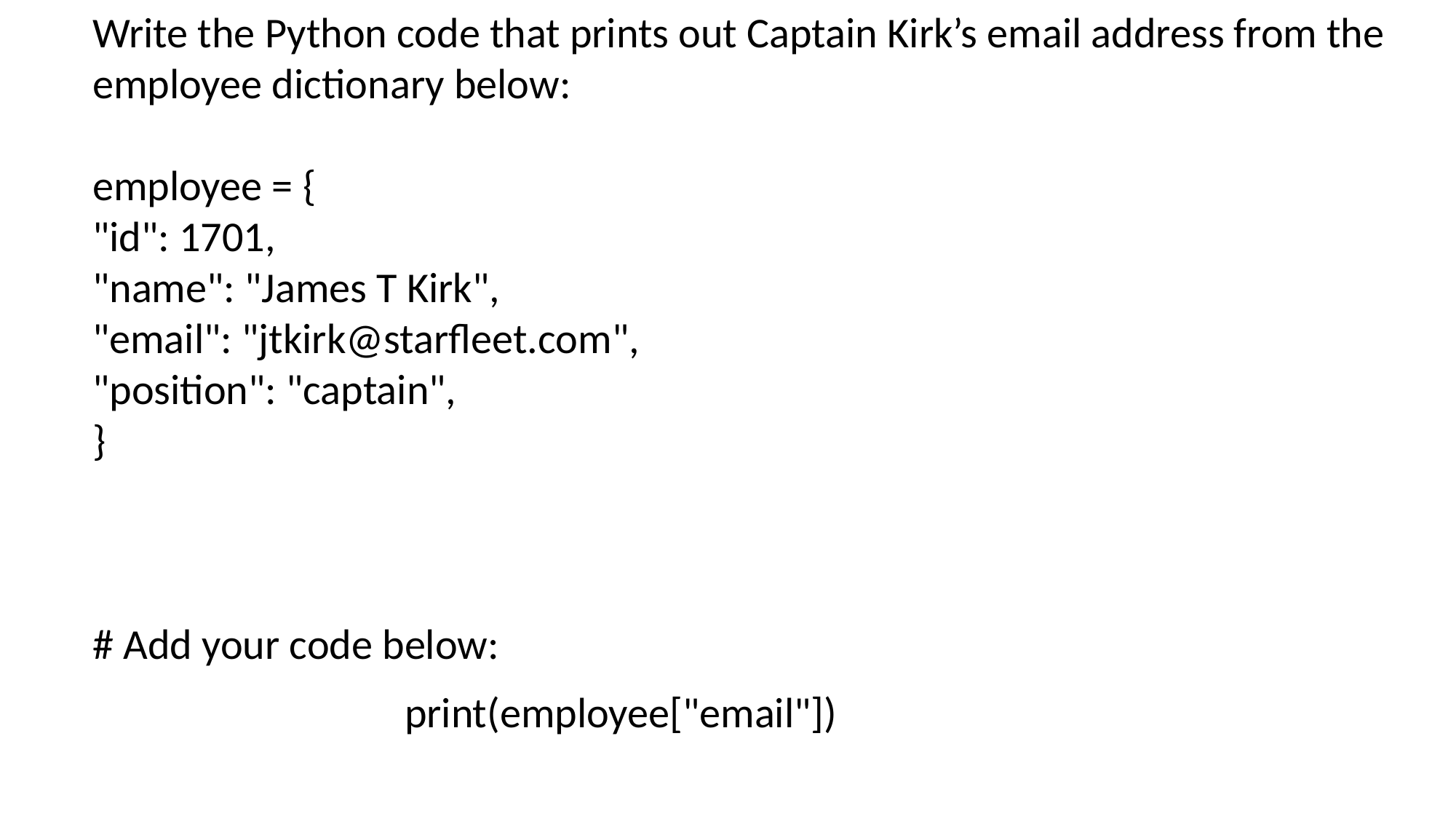

Write the Python code that prints out Captain Kirk’s email address from the employee dictionary below:

employee = {
"id": 1701,
"name": "James T Kirk",
"email": "jtkirk@starfleet.com",
"position": "captain",
}

​

# Add your code below:
print(employee["email"])